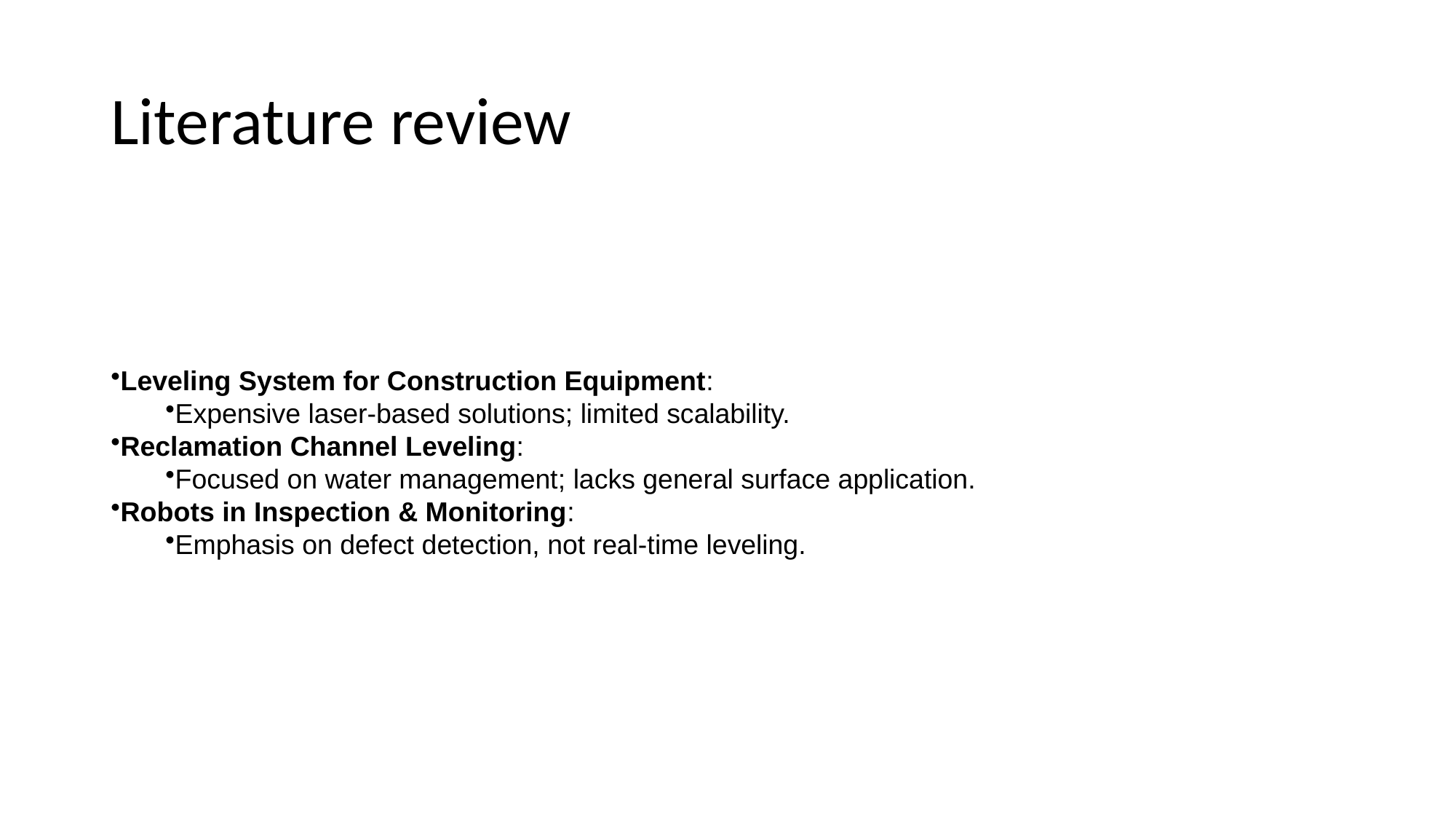

# Literature review
Leveling System for Construction Equipment:
Expensive laser-based solutions; limited scalability.
Reclamation Channel Leveling:
Focused on water management; lacks general surface application.
Robots in Inspection & Monitoring:
Emphasis on defect detection, not real-time leveling.